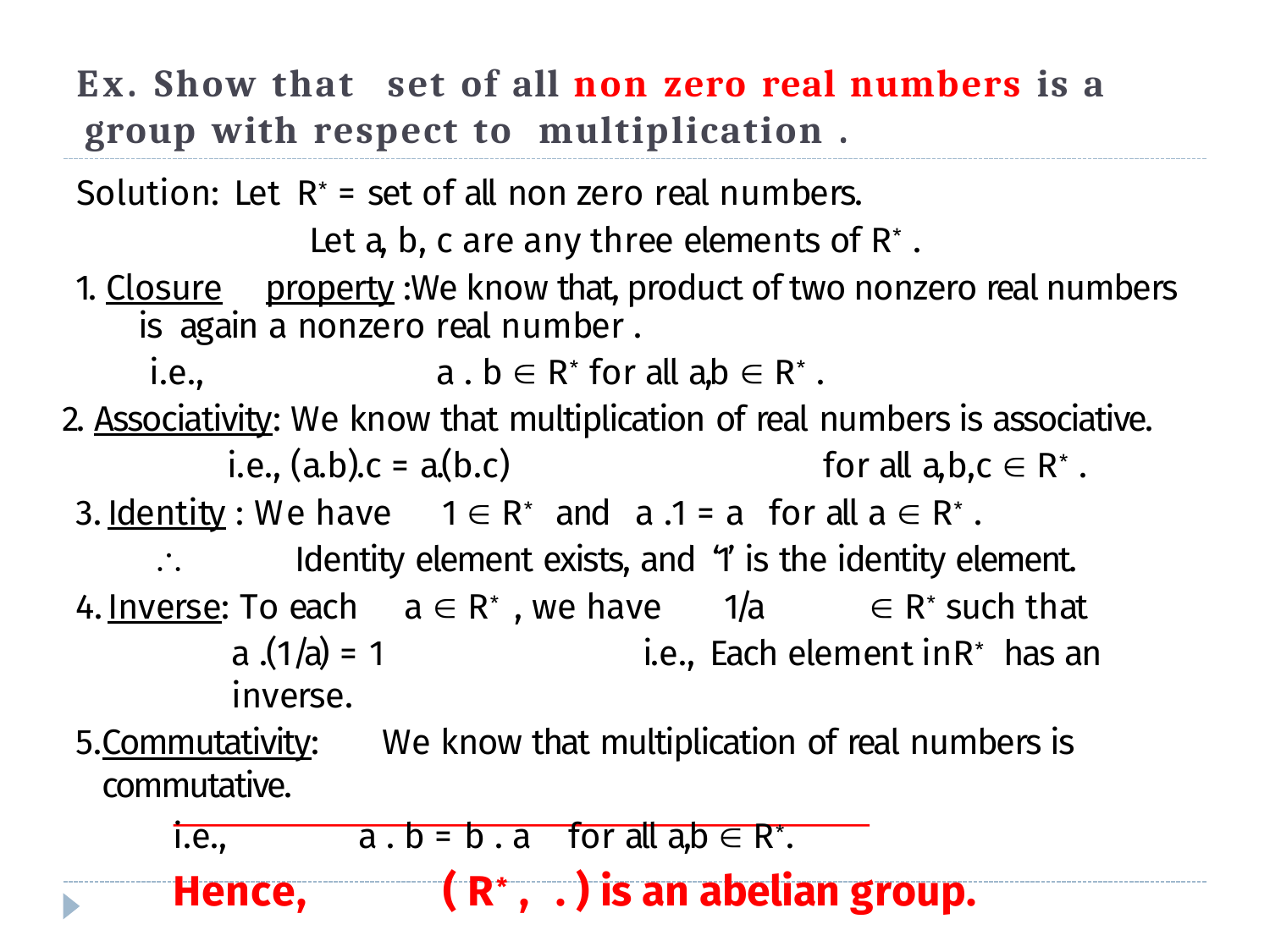

# Ex. Show that	set of all non zero real numbers is a  group with respect to	multiplication .
Solution: Let	R* = set of all non zero real numbers.
Let a, b, c are any three elements of R* .
1. Closure	property :We know that, product of two nonzero real numbers is  again a nonzero real number .
i.e.,	a . b ∈ R* for all a,b ∈ R* .
2. Associativity: We know that multiplication of real numbers is associative.
i.e., (a.b).c = a.(b.c)	for all a,b,c ∈ R* .
Identity : We have	1 ∈ R*	and	a .1 = a	for all a ∈ R* .
∴	Identity element exists, and ‘1’ is the identity element.
Inverse: To each	a ∈ R*	, we have	1/a	∈ R* such that
a .(1/a) = 1	i.e., Each element in	R*	has an inverse.
Commutativity:	We know that multiplication of real numbers is commutative.
i.e.,	a . b =	b . a	for all a,b ∈ R*.
Hence,	( R* ,	. ) is an abelian group.